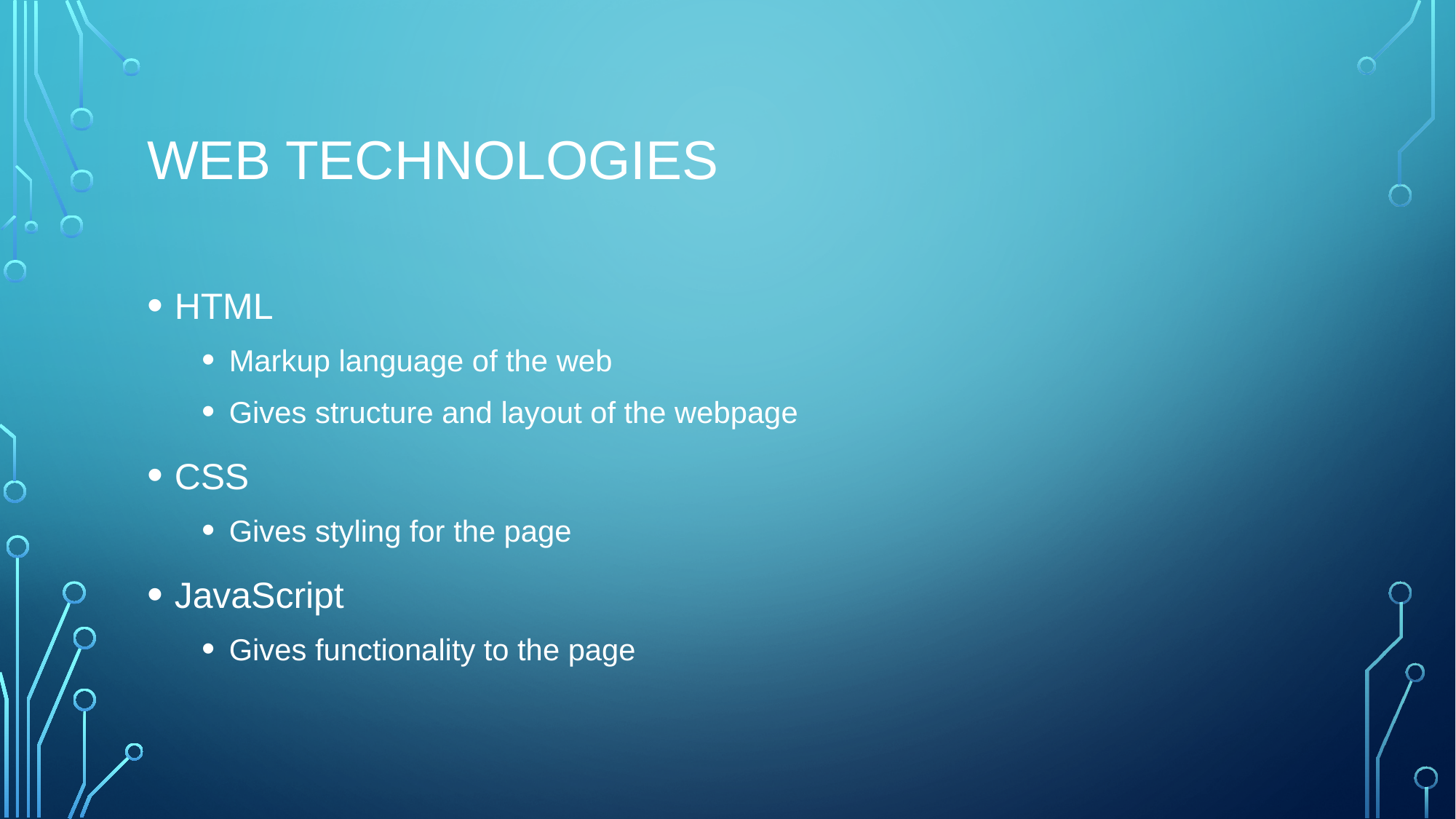

# Web Technologies
HTML
Markup language of the web
Gives structure and layout of the webpage
CSS
Gives styling for the page
JavaScript
Gives functionality to the page